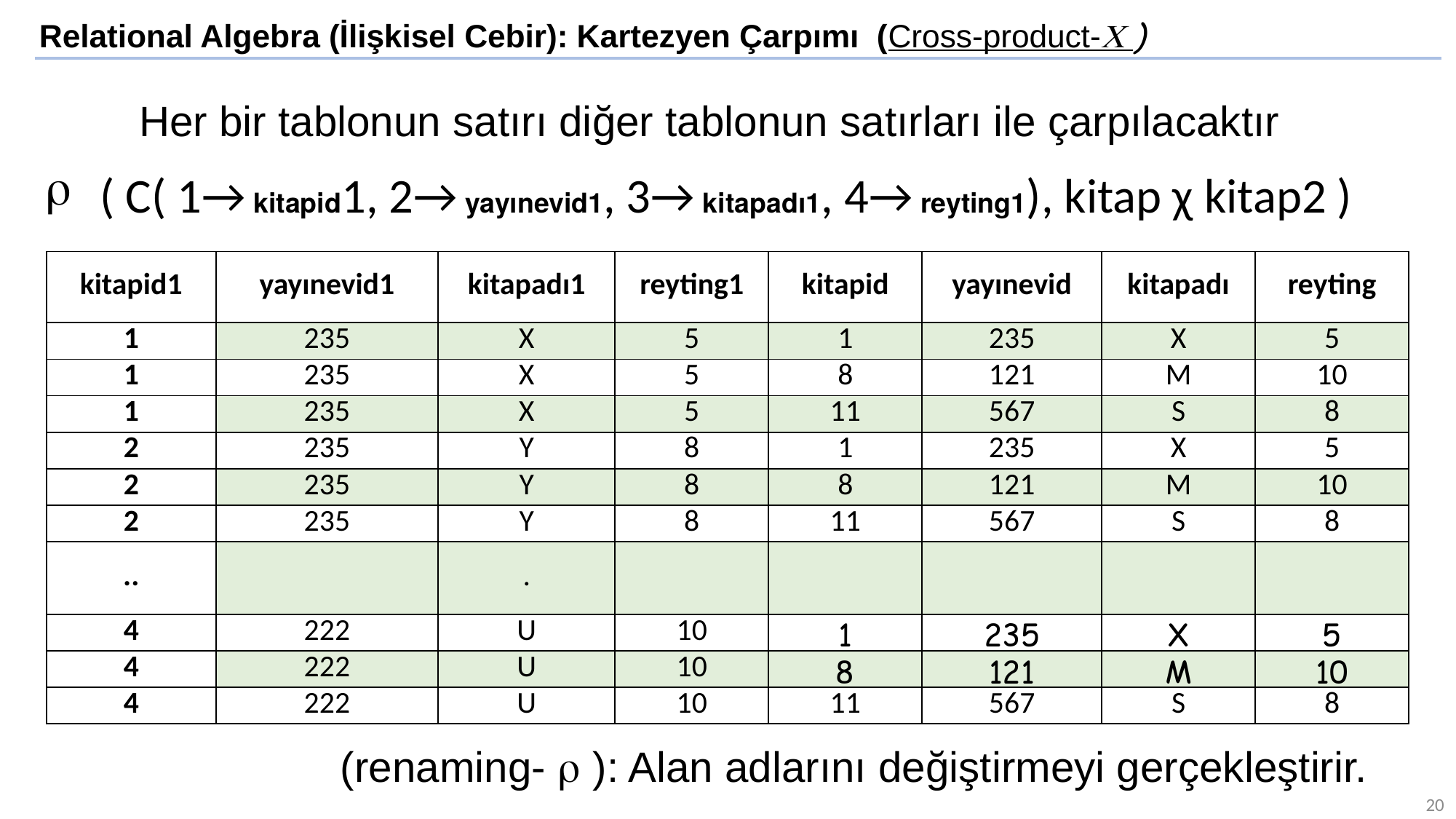

Relational Algebra (İlişkisel Cebir): Kartezyen Çarpımı  (Cross-product-Χ )
Her bir tablonun satırı diğer tablonun satırları ile çarpılacaktır
( C( 1→ kitapid1, 2→ yayınevid1, 3→ kitapadı1, 4→ reyting1), kitap χ kitap2 )
| kitapid1 | yayınevid1 | kitapadı1 | reyting1 | kitapid | yayınevid | kitapadı | reyting |
| --- | --- | --- | --- | --- | --- | --- | --- |
| 1 | 235 | X | 5 | 1 | 235 | X | 5 |
| 1 | 235 | X | 5 | 8 | 121 | M | 10 |
| 1 | 235 | X | 5 | 11 | 567 | S | 8 |
| 2 | 235 | Y | 8 | 1 | 235 | X | 5 |
| 2 | 235 | Y | 8 | 8 | 121 | M | 10 |
| 2 | 235 | Y | 8 | 11 | 567 | S | 8 |
| .. |  | . |  |  |  |  |  |
| 4 | 222 | U | 10 | 1 | 235 | X | 5 |
| 4 | 222 | U | 10 | 8 | 121 | M | 10 |
| 4 | 222 | U | 10 | 11 | 567 | S | 8 |
(renaming- ρ ): Alan adlarını değiştirmeyi gerçekleştirir.
20